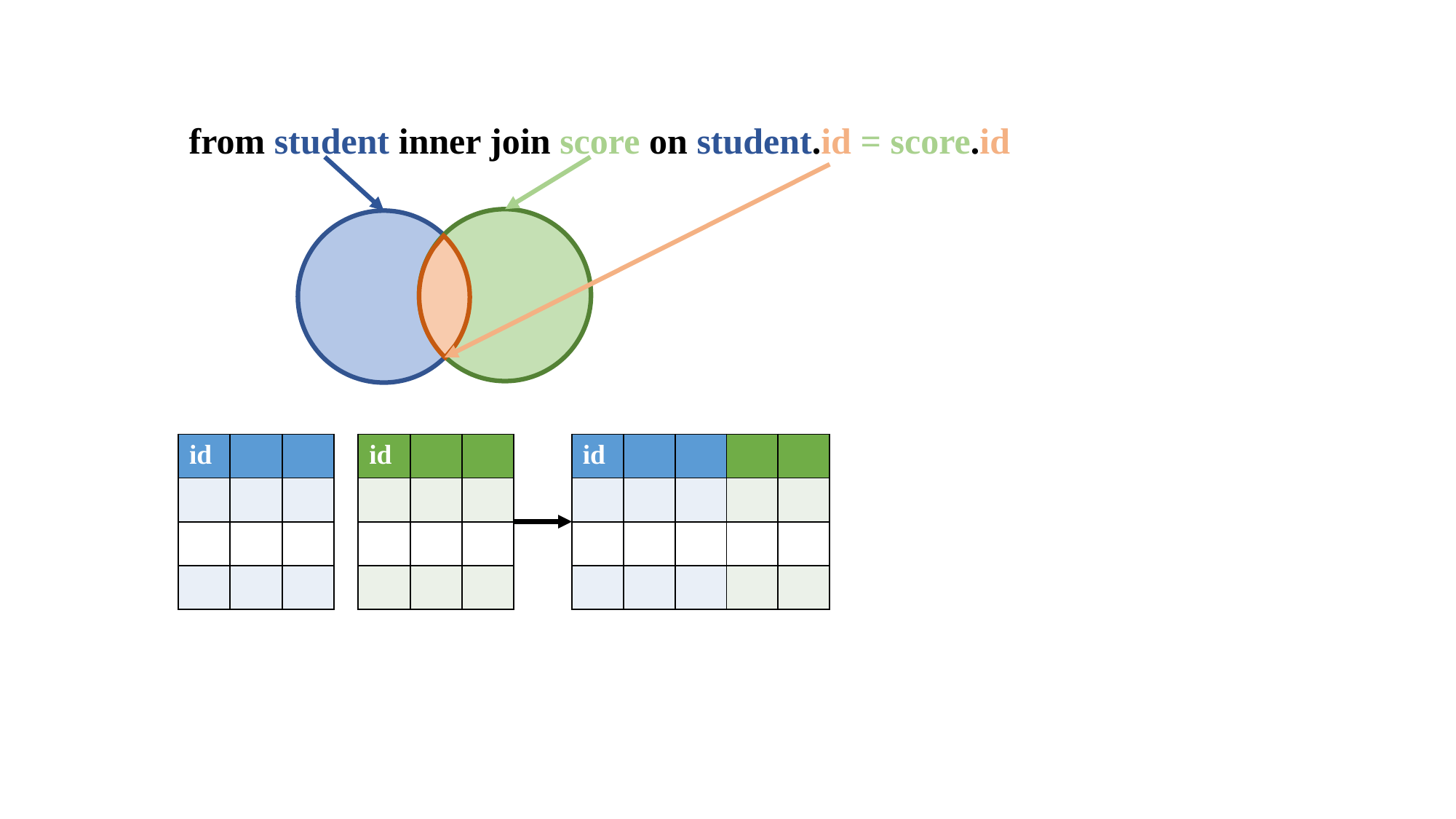

from student inner join score on student.id = score.id

| id |  |  |
| --- | --- | --- |
|  |  |  |
|  |  |  |
|  |  |  |
| id |  |  |
| --- | --- | --- |
|  |  |  |
|  |  |  |
|  |  |  |
| id |  |  |  |  |
| --- | --- | --- | --- | --- |
|  |  |  |  |  |
|  |  |  |  |  |
|  |  |  |  |  |